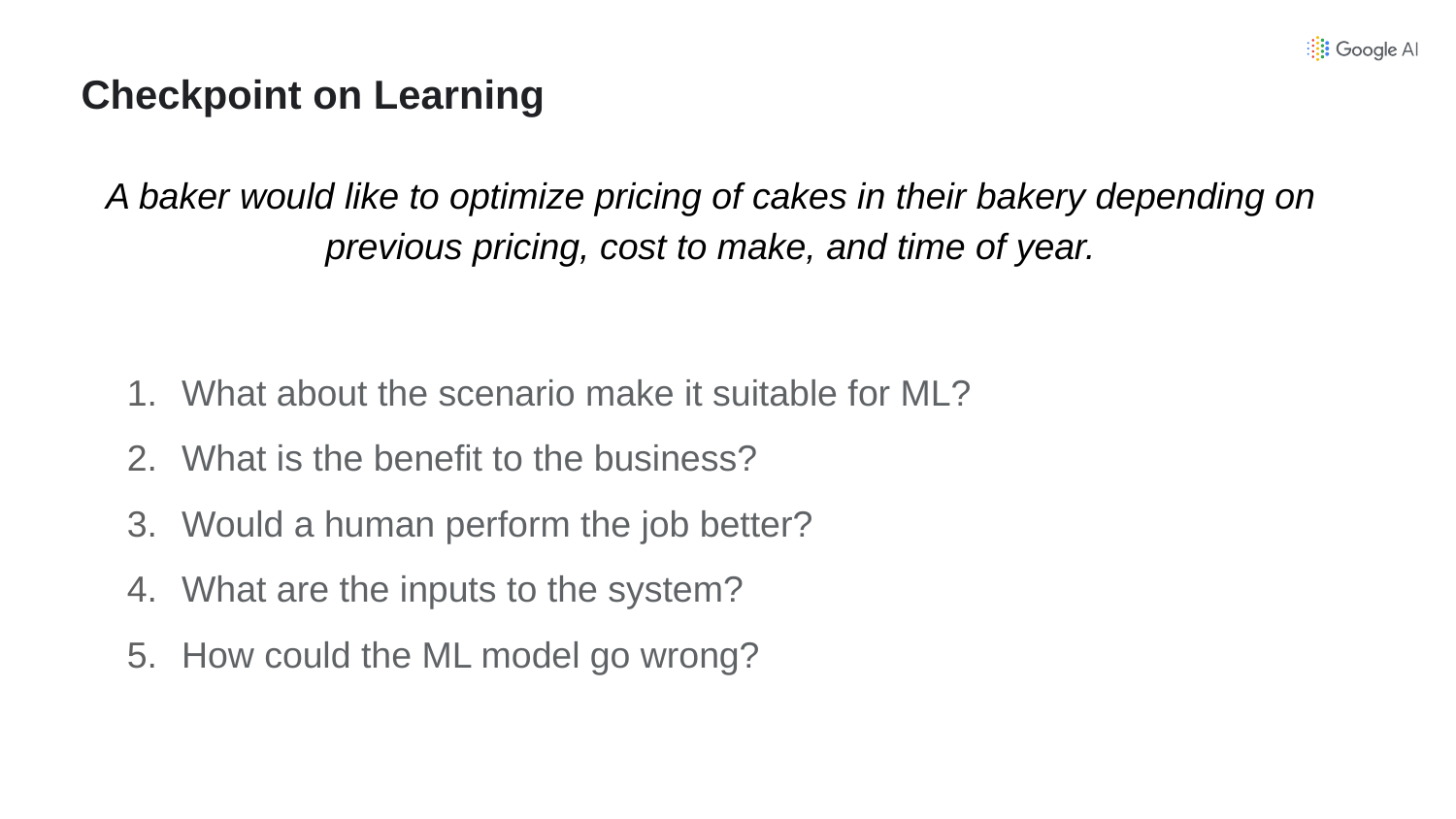

# Checkpoint on Learning
A baker would like to optimize pricing of cakes in their bakery depending on previous pricing, cost to make, and time of year.
What about the scenario make it suitable for ML?
What is the benefit to the business?
Would a human perform the job better?
What are the inputs to the system?
How could the ML model go wrong?